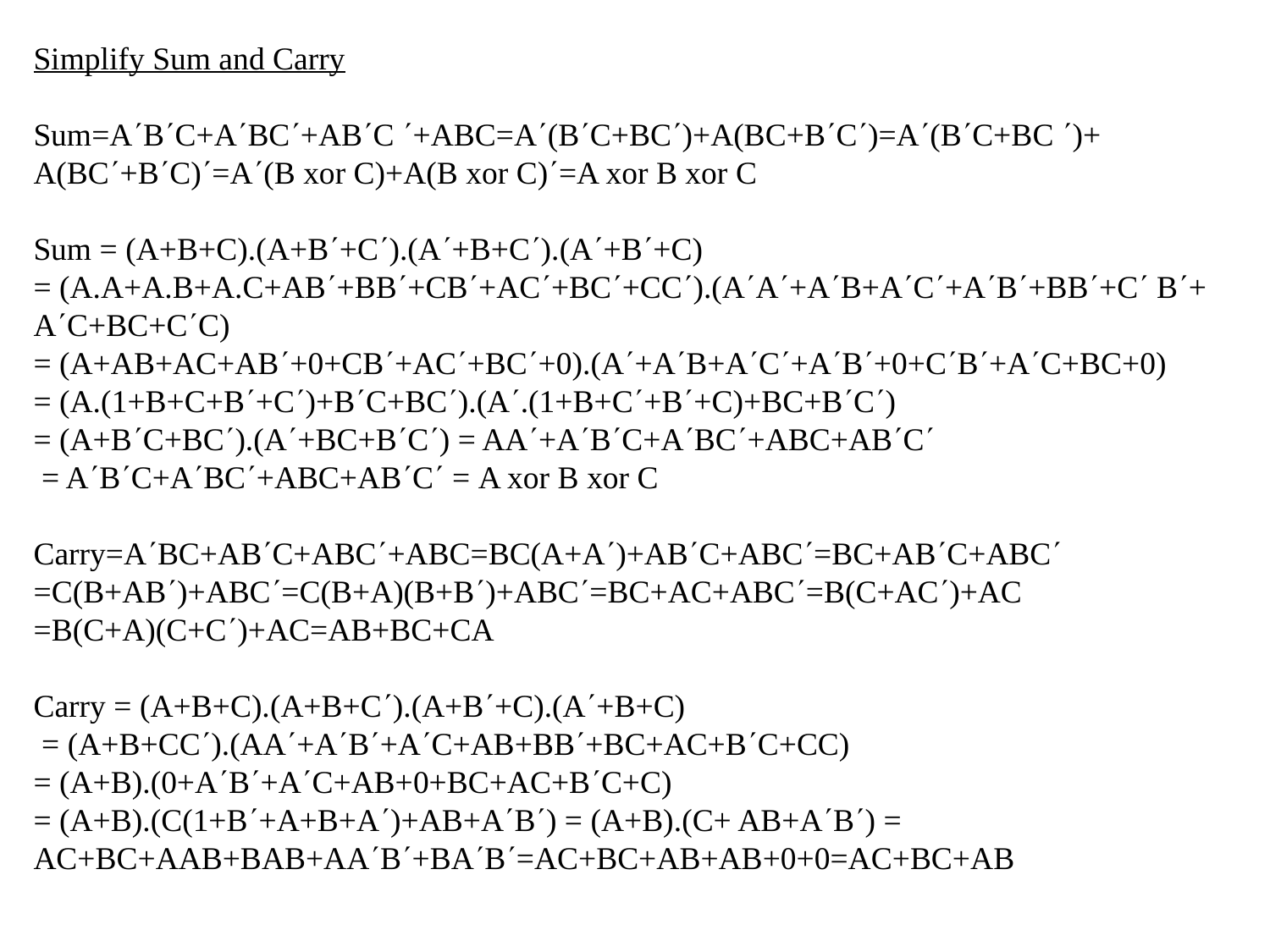

Simplify Sum and Carry

Sum=A′B′C+A′BC′+AB′C ′+ABC=A′(B′C+BC′)+A(BC+B′C′)=A′(B′C+BC ′)+
A(BC′+B′C)′=A′(B xor C)+A(B xor C)′=A xor B xor C

Sum = (A+B+C).(A+B′+C′).(A′+B+C′).(A′+B′+C)
= (A.A+A.B+A.C+AB′+BB′+CB′+AC′+BC′+CC′).(A′A′+A′B+A′C′+A′B′+BB′+C′ B′+
A′C+BC+C′C)
= (A+AB+AC+AB′+0+CB′+AC′+BC′+0).(A′+A′B+A′C′+A′B′+0+C′B′+A′C+BC+0)
= (A.(1+B+C+B′+C′)+B′C+BC′).(A′.(1+B+C′+B′+C)+BC+B′C′)
= (A+B′C+BC′).(A′+BC+B′C′) = AA′+A′B′C+A′BC′+ABC+AB′C′
 = A′B′C+A′BC′+ABC+AB′C′ = A xor B xor C

Carry=A′BC+AB′C+ABC′+ABC=BC(A+A′)+AB′C+ABC′=BC+AB′C+ABC′
=C(B+AB′)+ABC′=C(B+A)(B+B′)+ABC′=BC+AC+ABC′=B(C+AC′)+AC
=B(C+A)(C+C′)+AC=AB+BC+CA

Carry = (A+B+C).(A+B+C′).(A+B′+C).(A′+B+C)
 = (A+B+CC′).(AA′+A′B′+A′C+AB+BB′+BC+AC+B′C+CC)
= (A+B).(0+A′B′+A′C+AB+0+BC+AC+B′C+C)
= (A+B).(C(1+B′+A+B+A′)+AB+A′B′) = (A+B).(C+ AB+A′B′) = AC+BC+AAB+BAB+AA′B′+BA′B′=AC+BC+AB+AB+0+0=AC+BC+AB